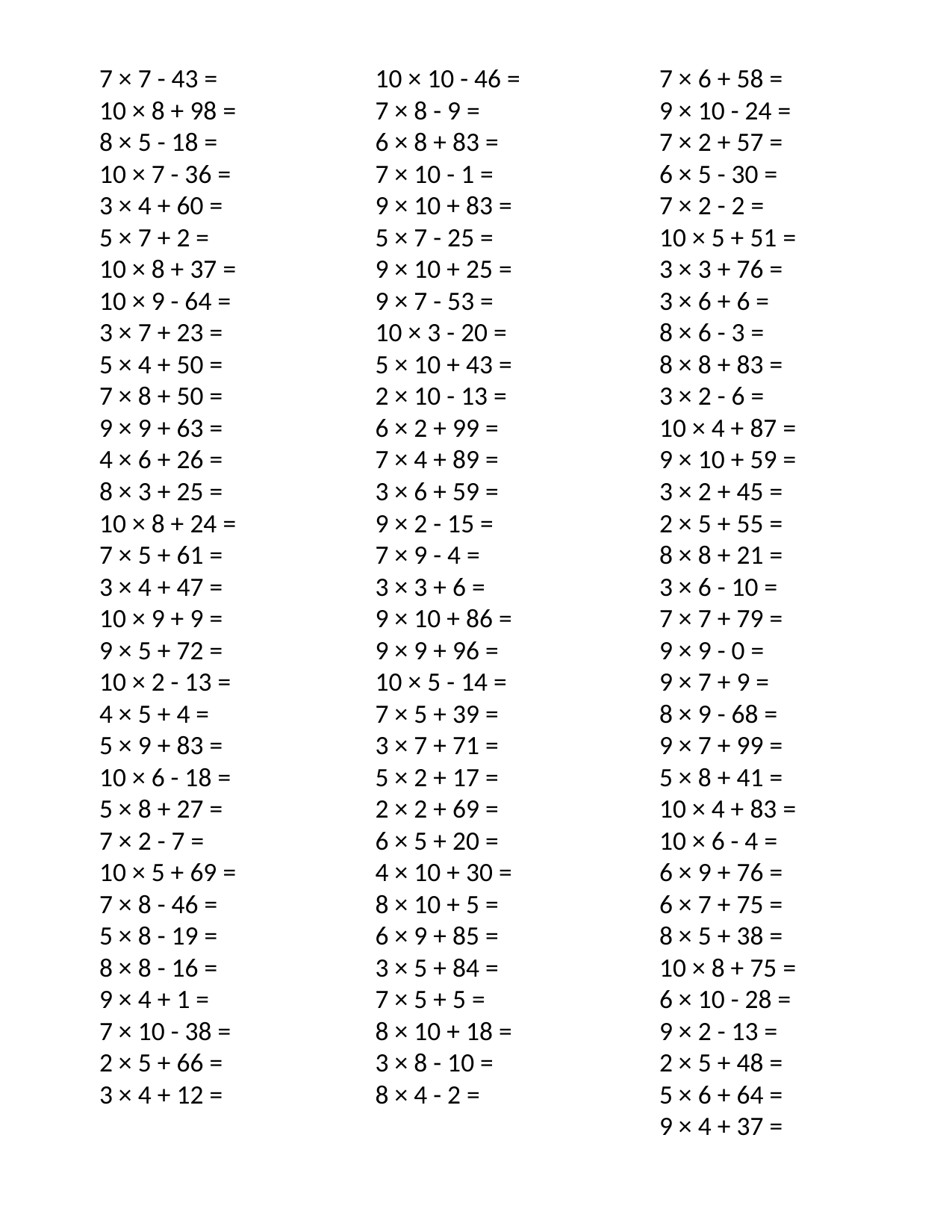

7 × 7 - 43 =
10 × 8 + 98 =
8 × 5 - 18 =
10 × 7 - 36 =
3 × 4 + 60 =
5 × 7 + 2 =
10 × 8 + 37 =
10 × 9 - 64 =
3 × 7 + 23 =
5 × 4 + 50 =
7 × 8 + 50 =
9 × 9 + 63 =
4 × 6 + 26 =
8 × 3 + 25 =
10 × 8 + 24 =
7 × 5 + 61 =
3 × 4 + 47 =
10 × 9 + 9 =
9 × 5 + 72 =
10 × 2 - 13 =
4 × 5 + 4 =
5 × 9 + 83 =
10 × 6 - 18 =
5 × 8 + 27 =
7 × 2 - 7 =
10 × 5 + 69 =
7 × 8 - 46 =
5 × 8 - 19 =
8 × 8 - 16 =
9 × 4 + 1 =
7 × 10 - 38 =
2 × 5 + 66 =
3 × 4 + 12 =

10 × 10 - 46 =
7 × 8 - 9 =
6 × 8 + 83 =
7 × 10 - 1 =
9 × 10 + 83 =
5 × 7 - 25 =
9 × 10 + 25 =
9 × 7 - 53 =
10 × 3 - 20 =
5 × 10 + 43 =
2 × 10 - 13 =
6 × 2 + 99 =
7 × 4 + 89 =
3 × 6 + 59 =
9 × 2 - 15 =
7 × 9 - 4 =
3 × 3 + 6 =
9 × 10 + 86 =
9 × 9 + 96 =
10 × 5 - 14 =
7 × 5 + 39 =
3 × 7 + 71 =
5 × 2 + 17 =
2 × 2 + 69 =
6 × 5 + 20 =
4 × 10 + 30 =
8 × 10 + 5 =
6 × 9 + 85 =
3 × 5 + 84 =
7 × 5 + 5 =
8 × 10 + 18 =
3 × 8 - 10 =
8 × 4 - 2 =

7 × 6 + 58 =
9 × 10 - 24 =
7 × 2 + 57 =
6 × 5 - 30 =
7 × 2 - 2 =
10 × 5 + 51 =
3 × 3 + 76 =
3 × 6 + 6 =
8 × 6 - 3 =
8 × 8 + 83 =
3 × 2 - 6 =
10 × 4 + 87 =
9 × 10 + 59 =
3 × 2 + 45 =
2 × 5 + 55 =
8 × 8 + 21 =
3 × 6 - 10 =
7 × 7 + 79 =
9 × 9 - 0 =
9 × 7 + 9 =
8 × 9 - 68 =
9 × 7 + 99 =
5 × 8 + 41 =
10 × 4 + 83 =
10 × 6 - 4 =
6 × 9 + 76 =
6 × 7 + 75 =
8 × 5 + 38 =
10 × 8 + 75 =
6 × 10 - 28 =
9 × 2 - 13 =
2 × 5 + 48 =
5 × 6 + 64 =
9 × 4 + 37 =